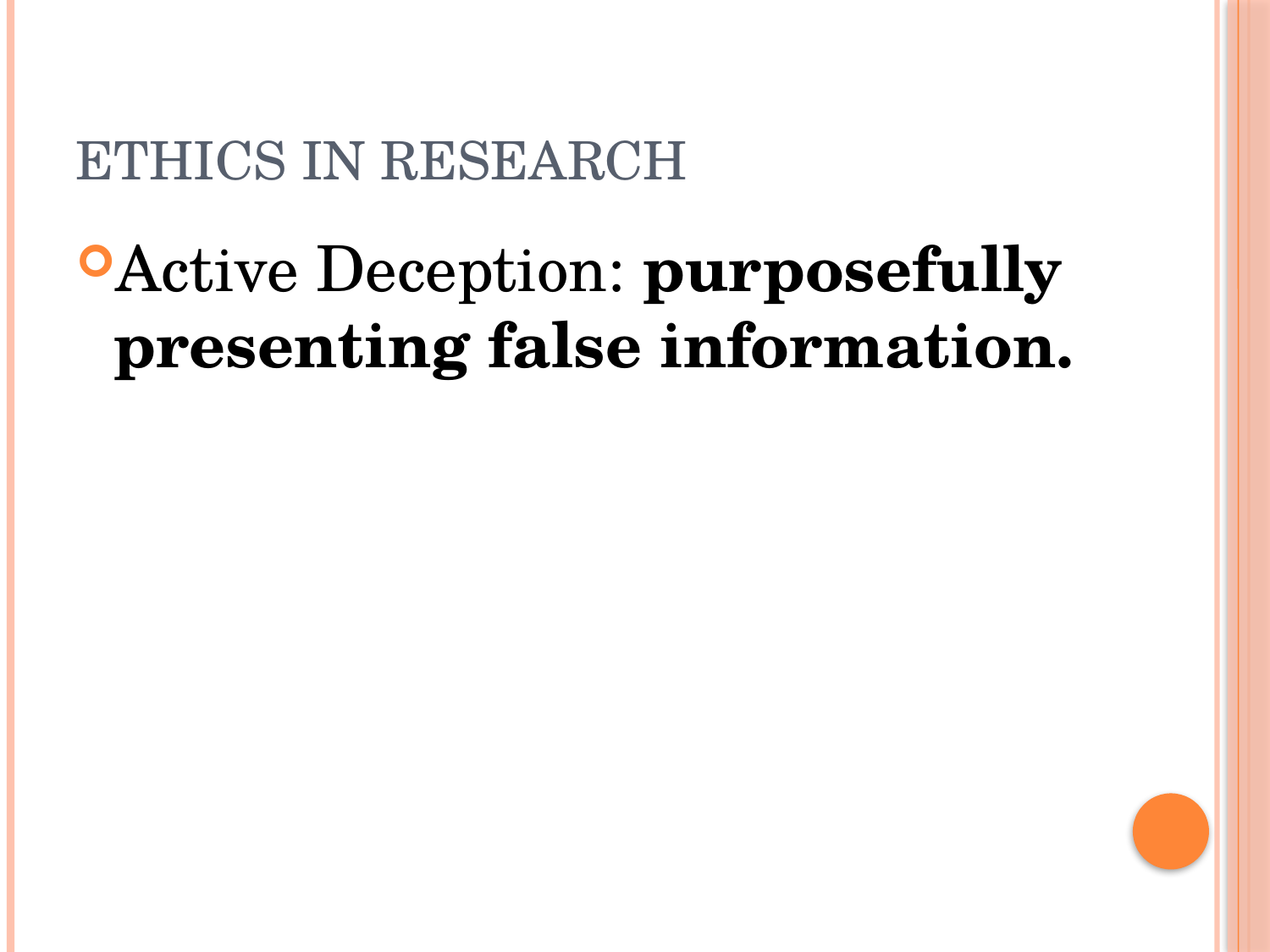

# Ethics in Research
Active Deception: purposefully presenting false information.